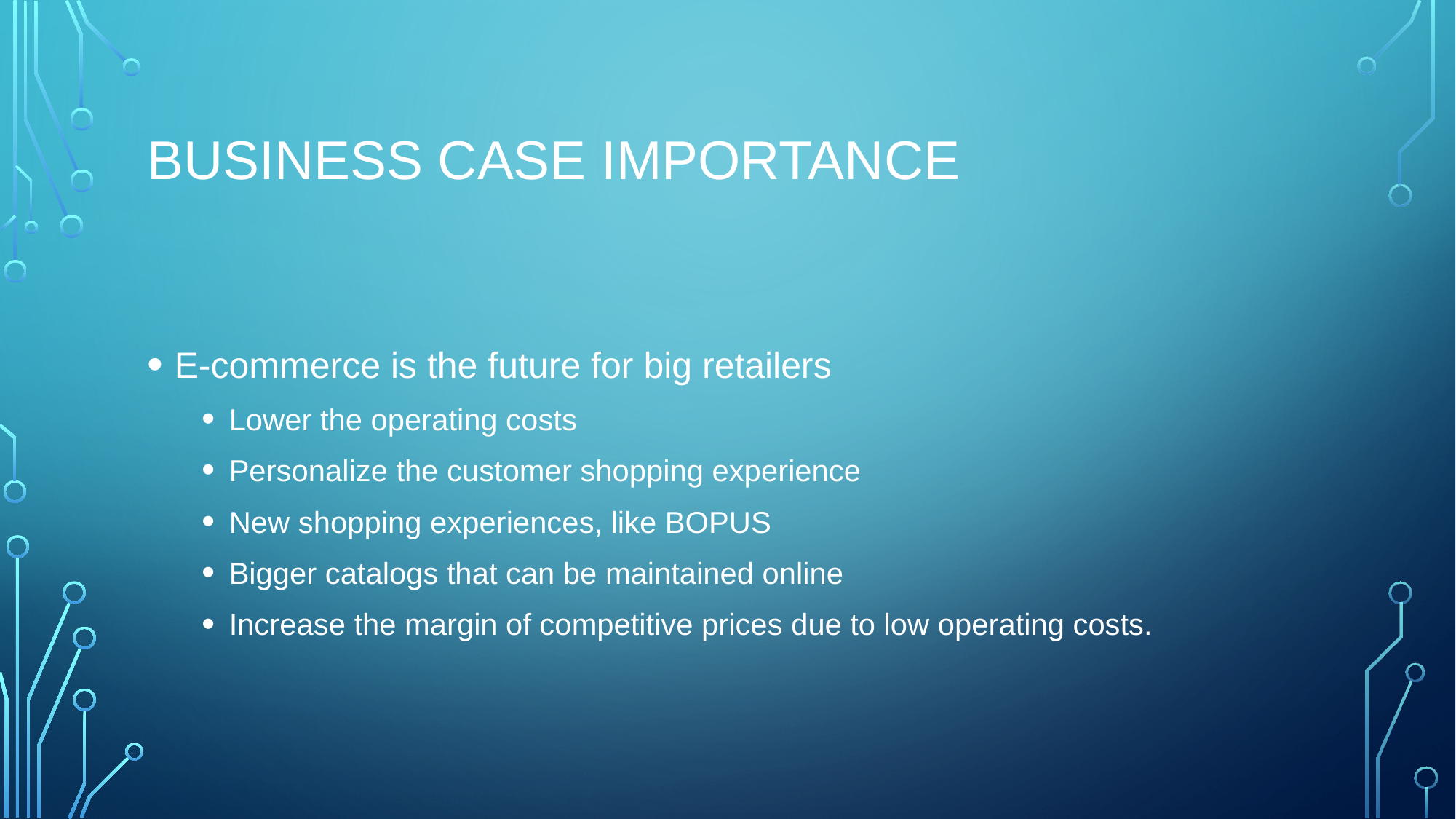

# Business Case Importance

E-commerce is the future for big retailers
Lower the operating costs
Personalize the customer shopping experience
New shopping experiences, like BOPUS
Bigger catalogs that can be maintained online
Increase the margin of competitive prices due to low operating costs.